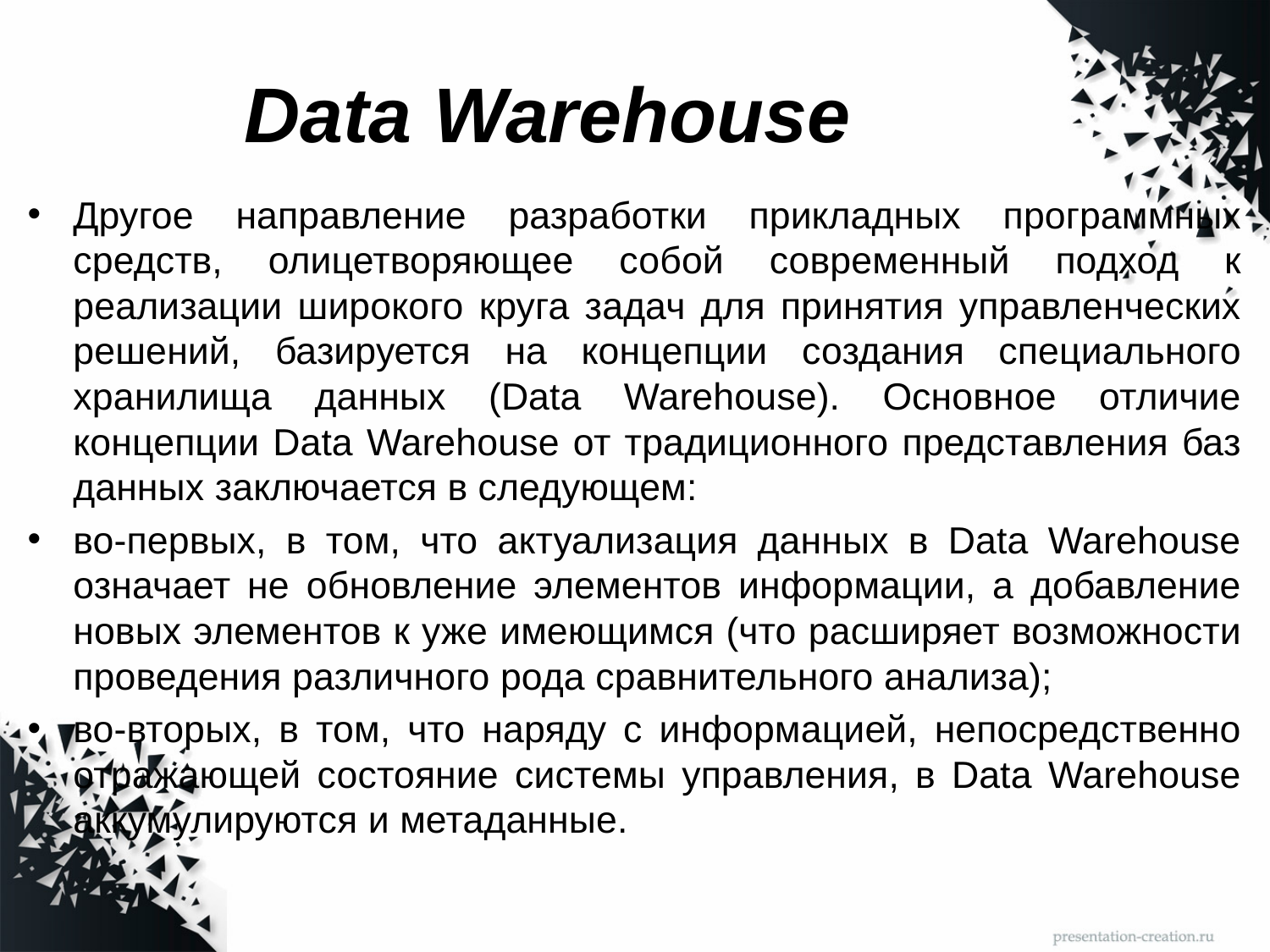

# Data Warehouse
Другое направление разработки прикладных программных средств, олицетворяющее собой современный подход к реализации широкого круга задач для принятия управленческих решений, базируется на концепции создания специального хранилища данных (Data Warehouse). Основное отличие концепции Data Warehouse от традиционного представления баз данных заключается в следующем:
во-первых, в том, что актуализация данных в Data Warehouse означает не обновление элементов информации, а добавление новых элементов к уже имеющимся (что расширяет возможности проведения различного рода сравнительного анализа);
во-вторых, в том, что наряду с информацией, непосредственно отражающей состояние системы управления, в Data Warehouse аккумулируются и метаданные.